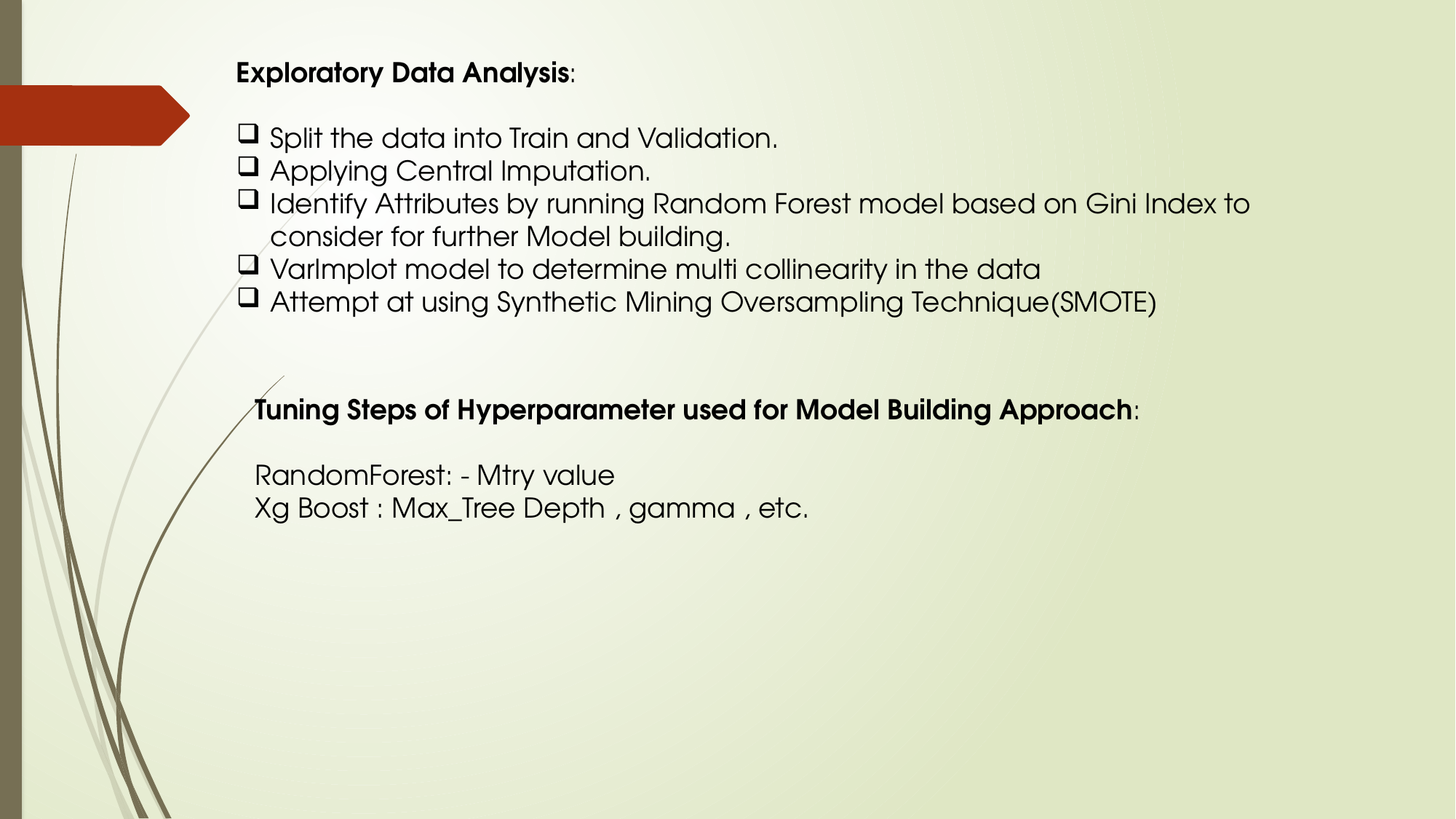

Exploratory Data Analysis:

Split the data into Train and Validation.
Applying Central Imputation.
Identify Attributes by running Random Forest model based on Gini Index to consider for further Model building.
VarImplot model to determine multi collinearity in the data
Attempt at using Synthetic Mining Oversampling Technique(SMOTE)

Tuning Steps of Hyperparameter used for Model Building Approach:

RandomForest: - Mtry value
Xg Boost : Max_Tree Depth , gamma , etc.